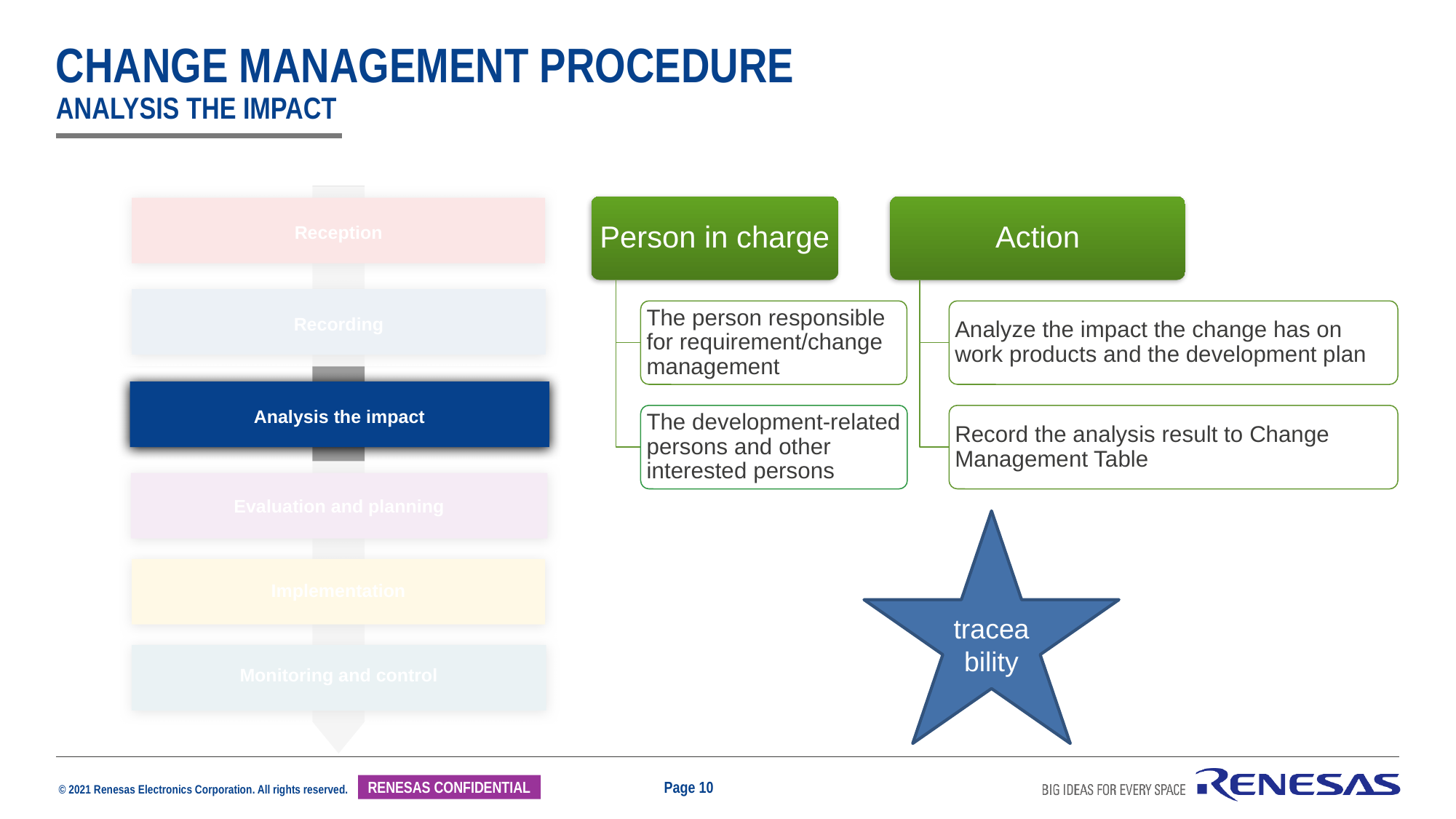

# change management procedure analysis the impact

Reception
Recording
Analysis the impact

Evaluation and planning
Implementation
Monitoring and control
Person in charge
Action

The person responsible for requirement/change management
Analyze the impact the change has on work products and the development plan
Record the analysis result to Change Management Table
The development-related persons and other interested persons

traceability